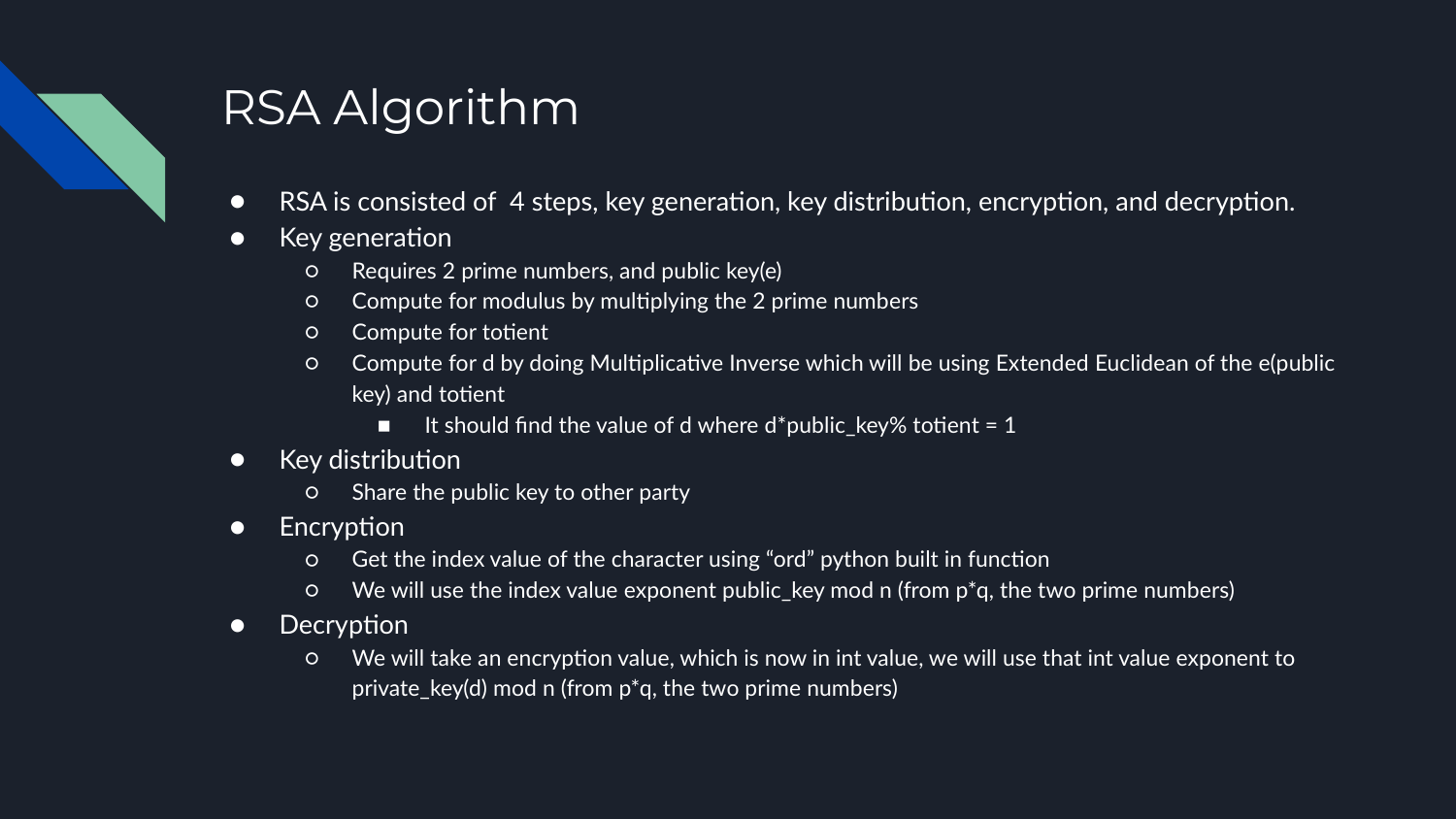

# RSA Algorithm
RSA is consisted of  4 steps, key generation, key distribution, encryption, and decryption.
Key generation
Requires 2 prime numbers, and public key(e)
Compute for modulus by multiplying the 2 prime numbers
Compute for totient
Compute for d by doing Multiplicative Inverse which will be using Extended Euclidean of the e(public key) and totient
It should find the value of d where d*public_key% totient = 1
Key distribution
Share the public key to other party
Encryption
Get the index value of the character using “ord” python built in function
We will use the index value exponent public_key mod n (from p*q, the two prime numbers)
Decryption
We will take an encryption value, which is now in int value, we will use that int value exponent to private_key(d) mod n (from p*q, the two prime numbers)